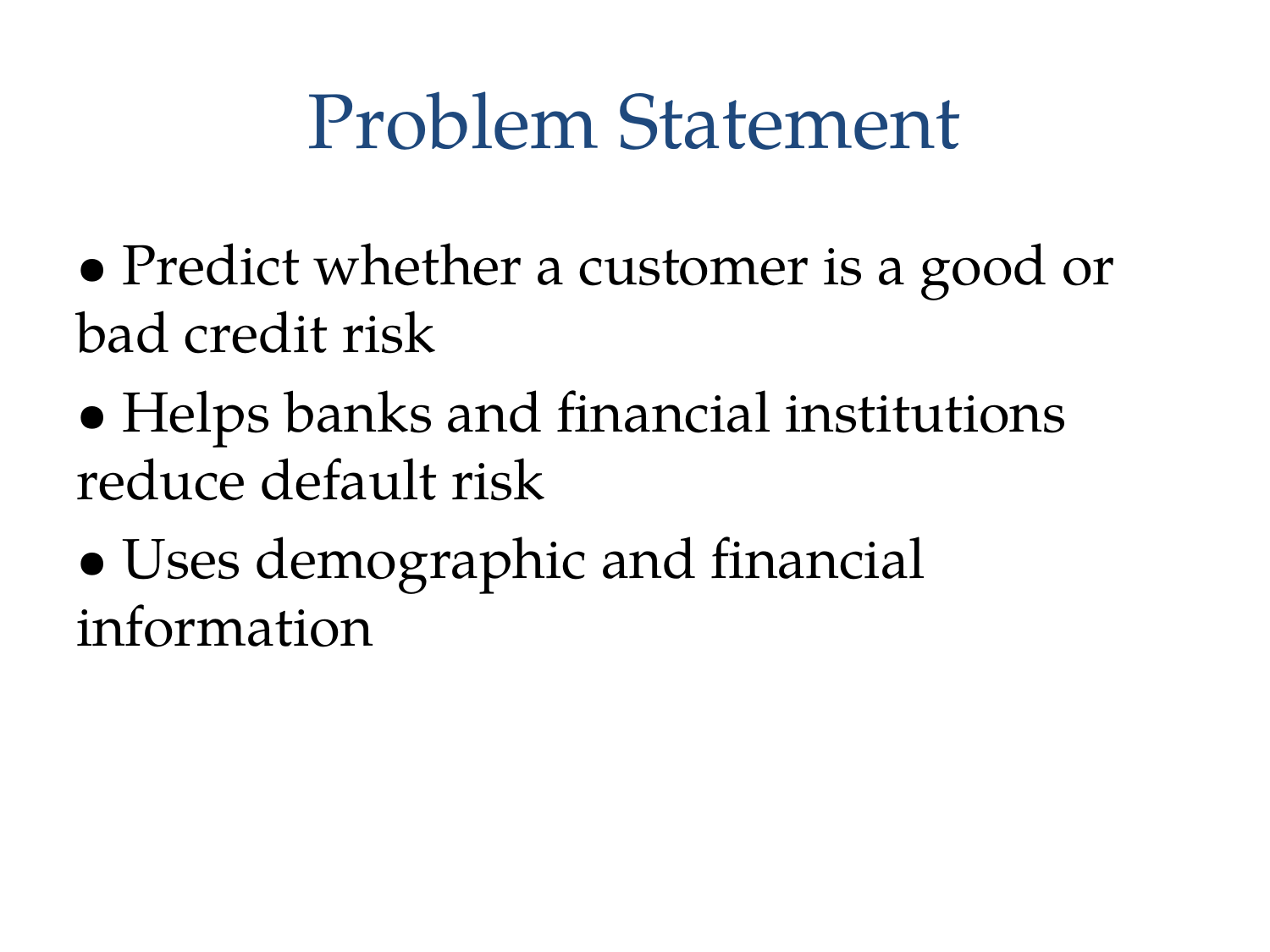

# Problem Statement
• Predict whether a customer is a good or bad credit risk
• Helps banks and financial institutions reduce default risk
• Uses demographic and financial information